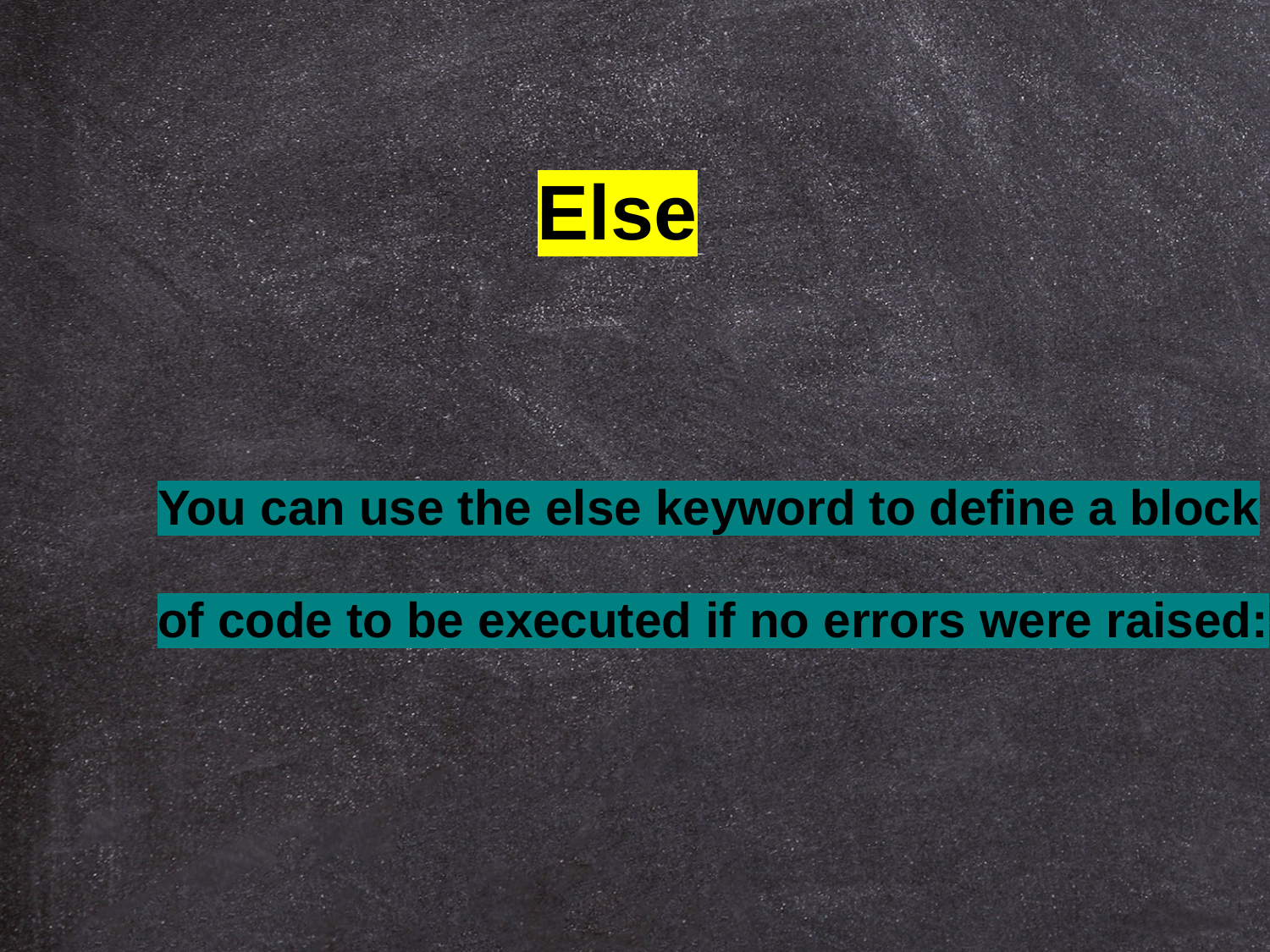

Else
You can use the else keyword to define a block of code to be executed if no errors were raised: